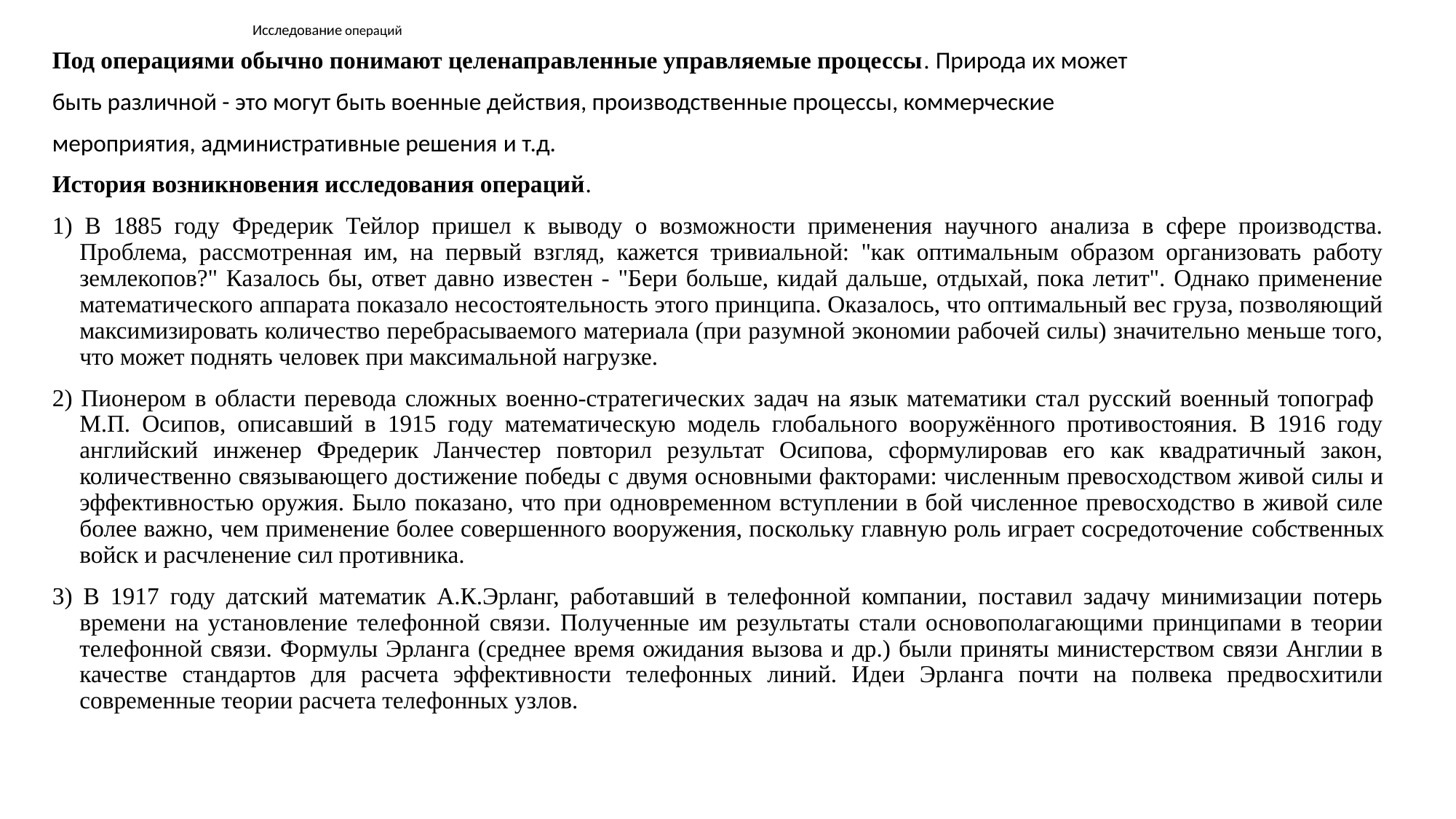

# Исследование операций
Под операциями обычно понимают целенаправленные управляемые процессы. Природа их может
быть различной - это могут быть военные действия, производственные процессы, коммерческие
мероприятия, административные решения и т.д.
История возникновения исследования операций.
1) В 1885 году Фредерик Тейлор пришел к выводу о возможности применения научного анализа в сфере производства. Проблема, рассмотренная им, на первый взгляд, кажется тривиальной: "как оптимальным образом организовать работу землекопов?" Казалось бы, ответ давно известен - "Бери больше, кидай дальше, отдыхай, пока летит". Однако применение математического аппарата показало несостоятельность этого принципа. Оказалось, что оптимальный вес груза, позволяющий максимизировать количество перебрасываемого материала (при разумной экономии рабочей силы) значительно меньше того, что может поднять человек при максимальной нагрузке.
2) Пионером в области перевода сложных военно-стратегических задач на язык математики стал русский военный топограф  М.П. Осипов, описавший в 1915 году математическую модель глобального вооружённого противостояния. В 1916 году английский инженер Фредерик Ланчестер повторил результат Осипова, сформулировав его как квадратичный закон, количественно связывающего достижение победы с двумя основными факторами: численным превосходством живой силы и эффективностью оружия. Было показано, что при одновременном вступлении в бой численное превосходство в живой силе более важно, чем применение более совершенного вооружения, поскольку главную роль играет сосредоточение собственных войск и расчленение сил противника.
3) В 1917 году датский математик А.К.Эрланг, работавший в телефонной компании, поставил задачу минимизации потерь времени на установление телефонной связи. Полученные им результаты стали основополагающими принципами в теории телефонной связи. Формулы Эрланга (среднее время ожидания вызова и др.) были приняты министерством связи Англии в качестве стандартов для расчета эффективности телефонных линий. Идеи Эрланга почти на полвека предвосхитили современные теории расчета телефонных узлов.